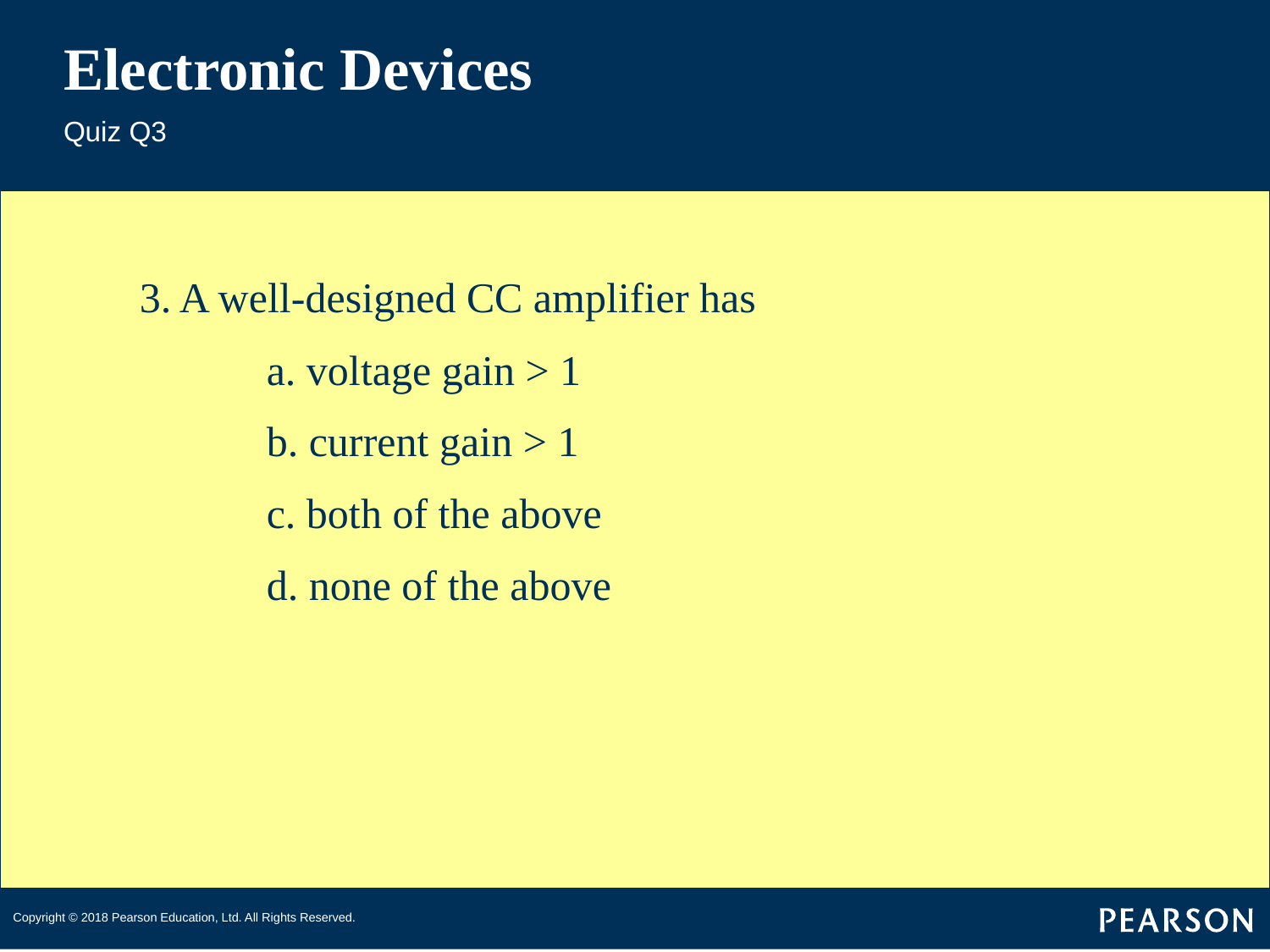

# Electronic Devices
Quiz Q3

3. A well-designed CC amplifier has
	a. voltage gain > 1
	b. current gain > 1
	c. both of the above
	d. none of the above